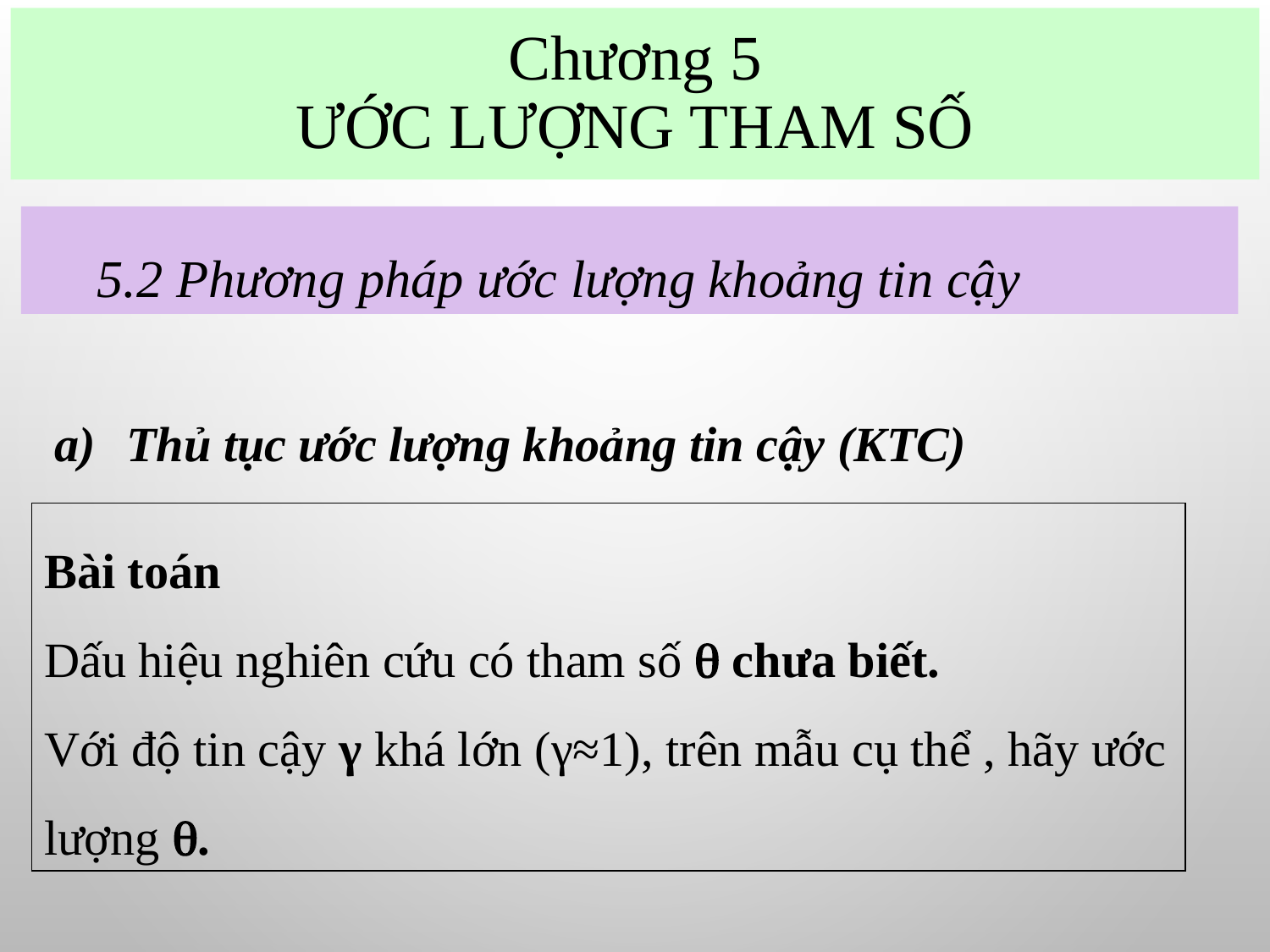

# Chương 5 ƯỚC LƯỢNG THAM SỐ
5.2 Phương pháp ước lượng khoảng tin cậy
Thủ tục ước lượng khoảng tin cậy (KTC)
Bài toán
Dấu hiệu nghiên cứu có tham số θ chưa biết.
Với độ tin cậy γ khá lớn (γ≈1), trên mẫu cụ thể , hãy ước lượng θ.